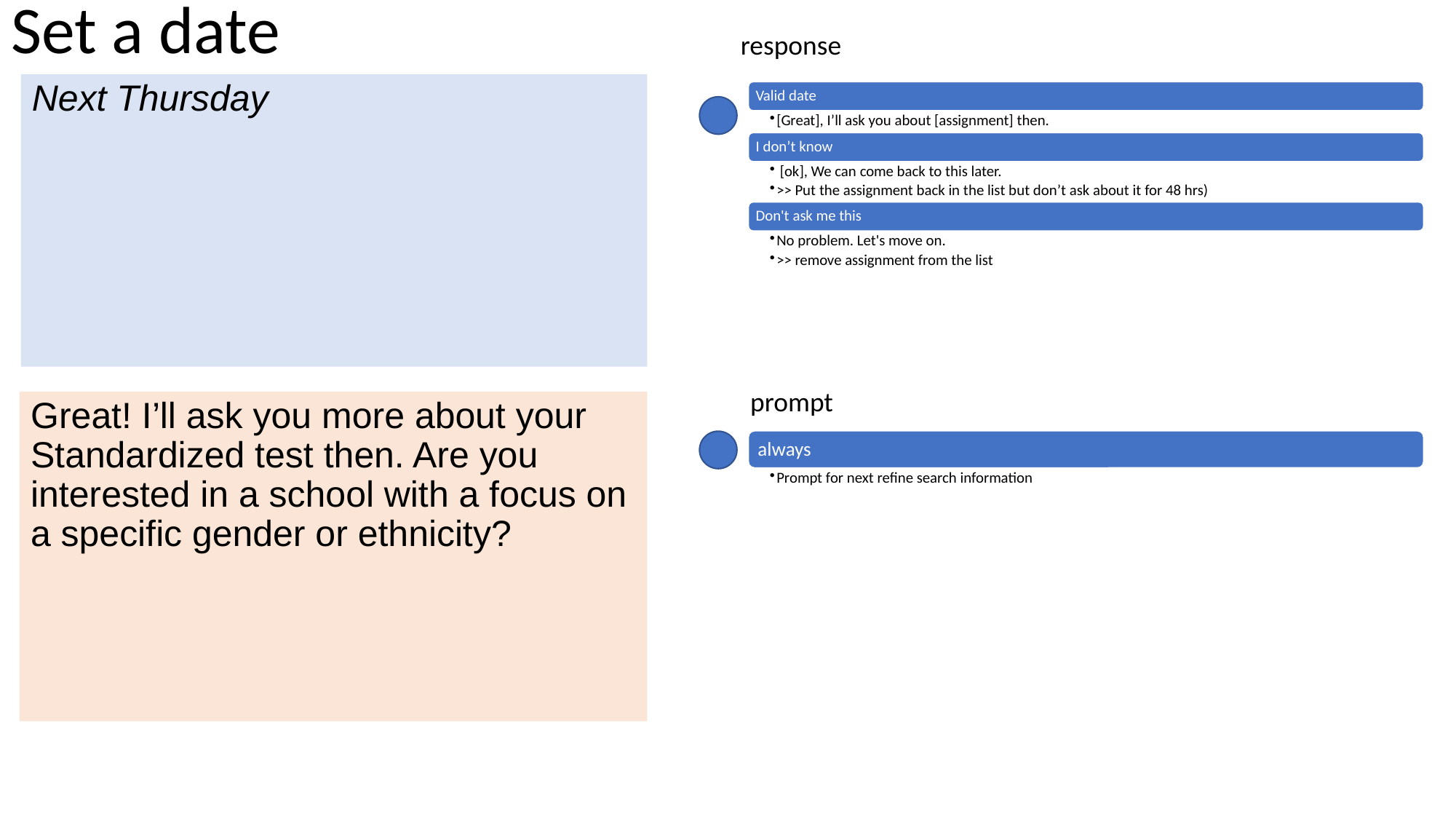

Set a date
response
Next Thursday
Valid date
[Great], I’ll ask you about [assignment] then.
I don’t know
 [ok], We can come back to this later.
>> Put the assignment back in the list but don’t ask about it for 48 hrs)
Don't ask me this
No problem. Let's move on.
>> remove assignment from the list

prompt
Great! I’ll ask you more about your Standardized test then. Are you interested in a school with a focus on a specific gender or ethnicity?

always
Prompt for next refine search information